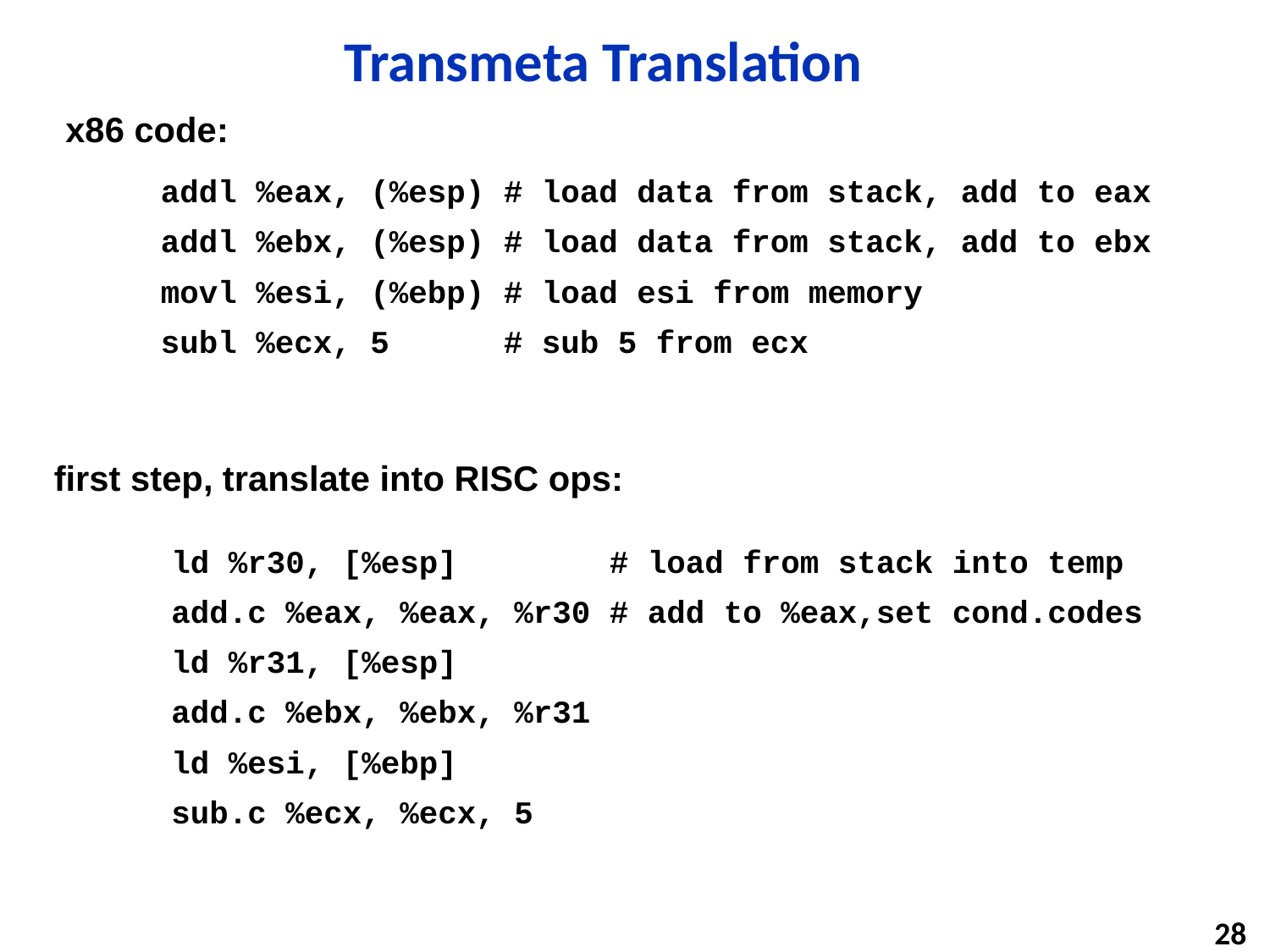

# Transmeta Translation
x86 code:
addl %eax, (%esp) # load data from stack, add to eax
addl %ebx, (%esp) # load data from stack, add to ebx
movl %esi, (%ebp) # load esi from memory
subl %ecx, 5      # sub 5 from ecx
first step, translate into RISC ops:
ld %r30, [%esp]        # load from stack into temp
add.c %eax, %eax, %r30 # add to %eax,set cond.codes
ld %r31, [%esp]
add.c %ebx, %ebx, %r31
ld %esi, [%ebp]
sub.c %ecx, %ecx, 5
28